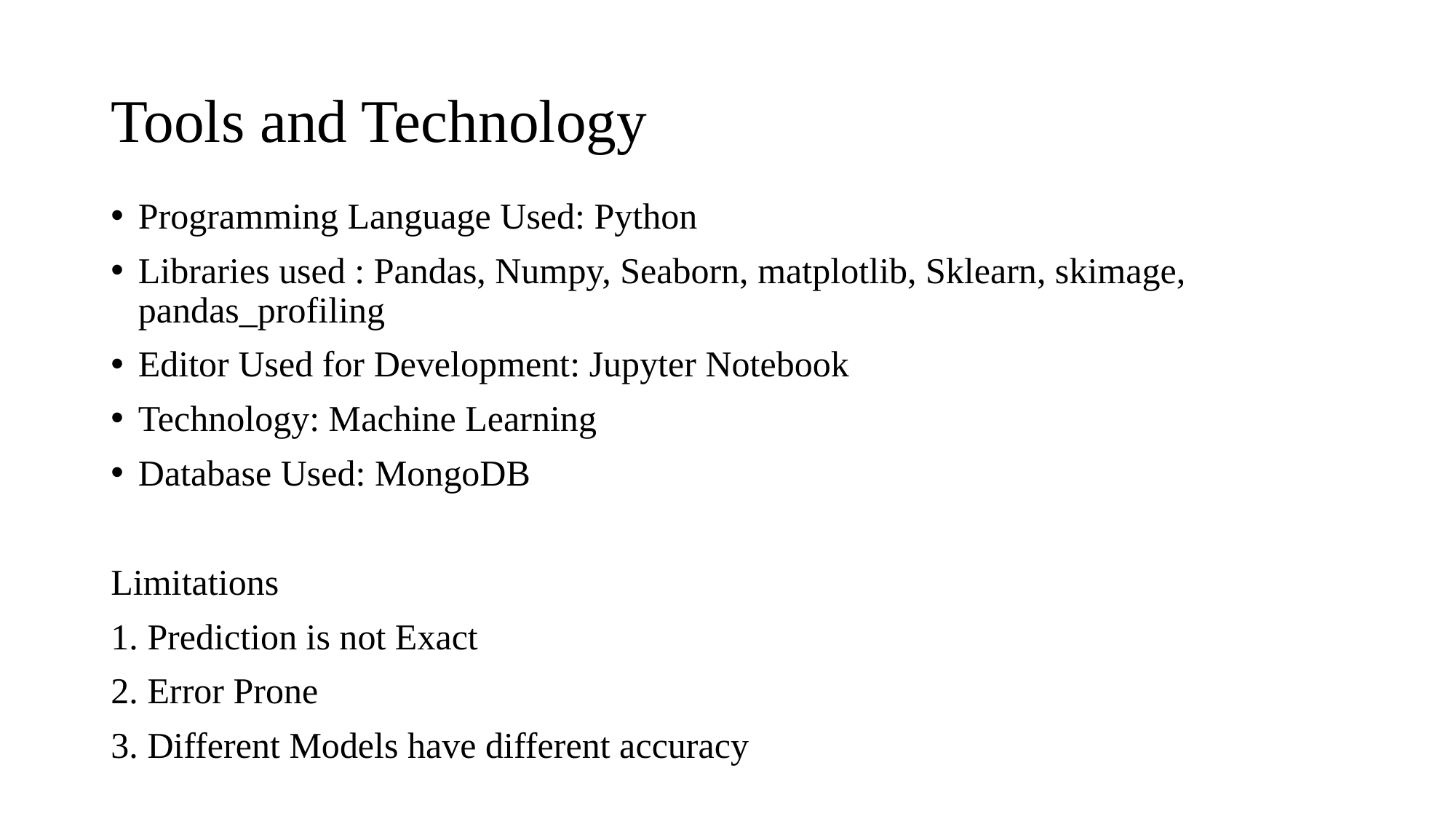

# Tools and Technology
Programming Language Used: Python
Libraries used : Pandas, Numpy, Seaborn, matplotlib, Sklearn, skimage,     pandas_profiling
Editor Used for Development: Jupyter Notebook
Technology: Machine Learning
Database Used: MongoDB

Limitations
1. Prediction is not Exact
2. Error Prone
3. Different Models have different accuracy